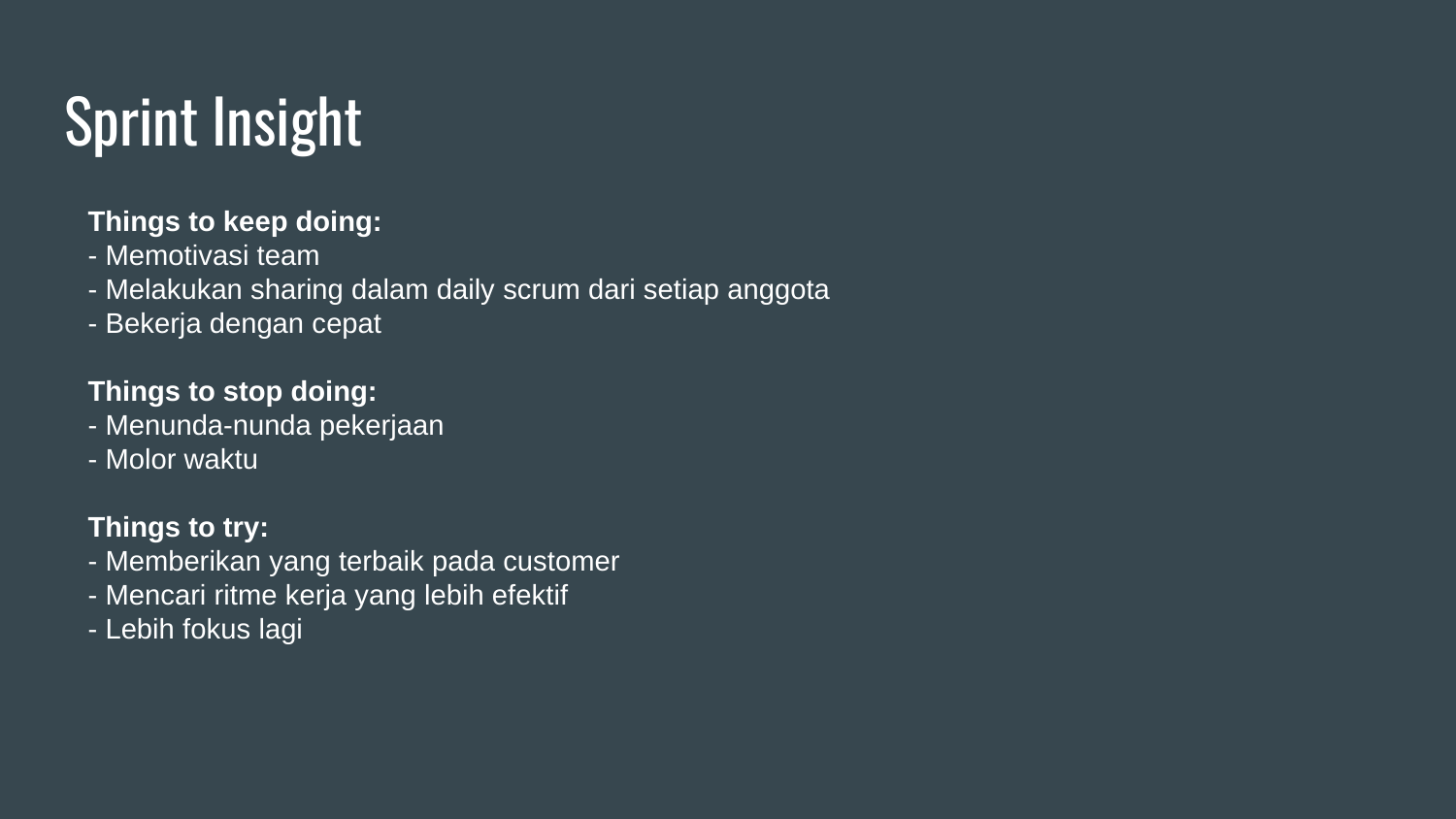

# Sprint Insight
Things to keep doing:
- Memotivasi team
- Melakukan sharing dalam daily scrum dari setiap anggota
- Bekerja dengan cepat

Things to stop doing:
- Menunda-nunda pekerjaan
- Molor waktu

Things to try:
- Memberikan yang terbaik pada customer
- Mencari ritme kerja yang lebih efektif
- Lebih fokus lagi